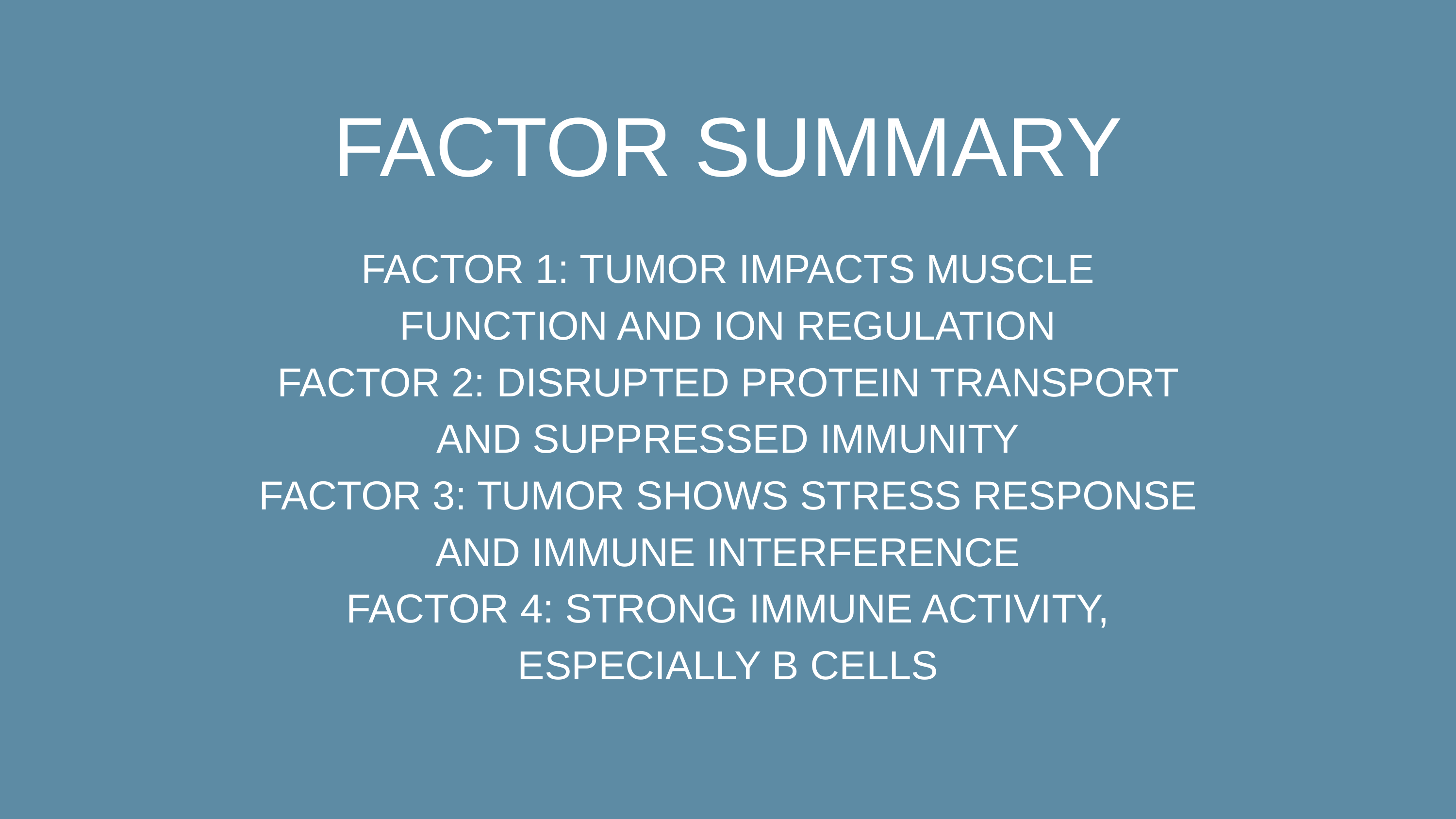

FACTOR SUMMARY
FACTOR 1: TUMOR IMPACTS MUSCLE FUNCTION AND ION REGULATION
FACTOR 2: DISRUPTED PROTEIN TRANSPORT AND SUPPRESSED IMMUNITY
FACTOR 3: TUMOR SHOWS STRESS RESPONSE AND IMMUNE INTERFERENCE
FACTOR 4: STRONG IMMUNE ACTIVITY, ESPECIALLY B CELLS